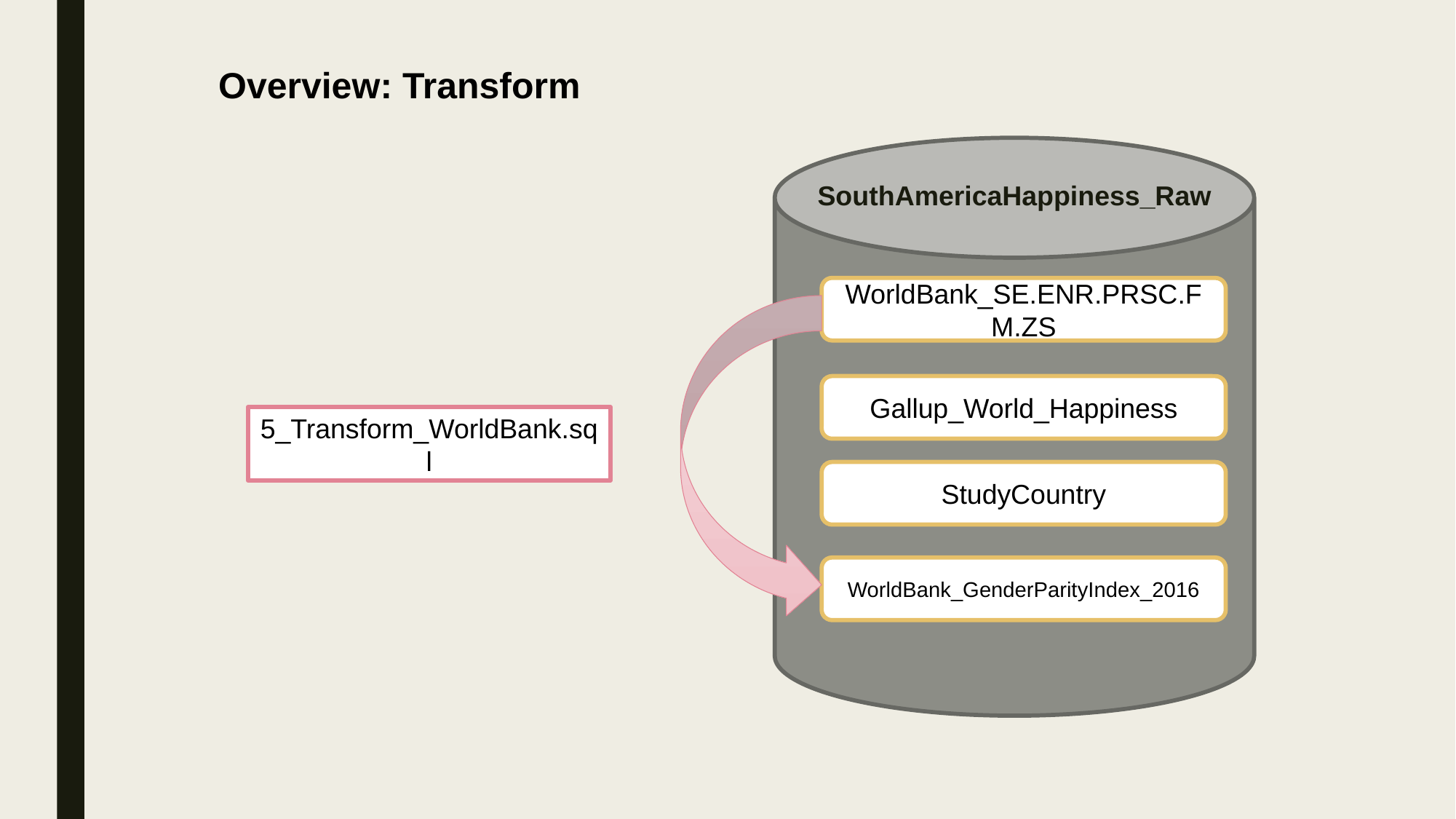

Overview: Transform
SouthAmericaHappiness_Raw

WorldBank_SE.ENR.PRSC.FM.ZS

Gallup_World_Happiness
5_Transform_WorldBank.sql
StudyCountry
WorldBank_GenderParityIndex_2016